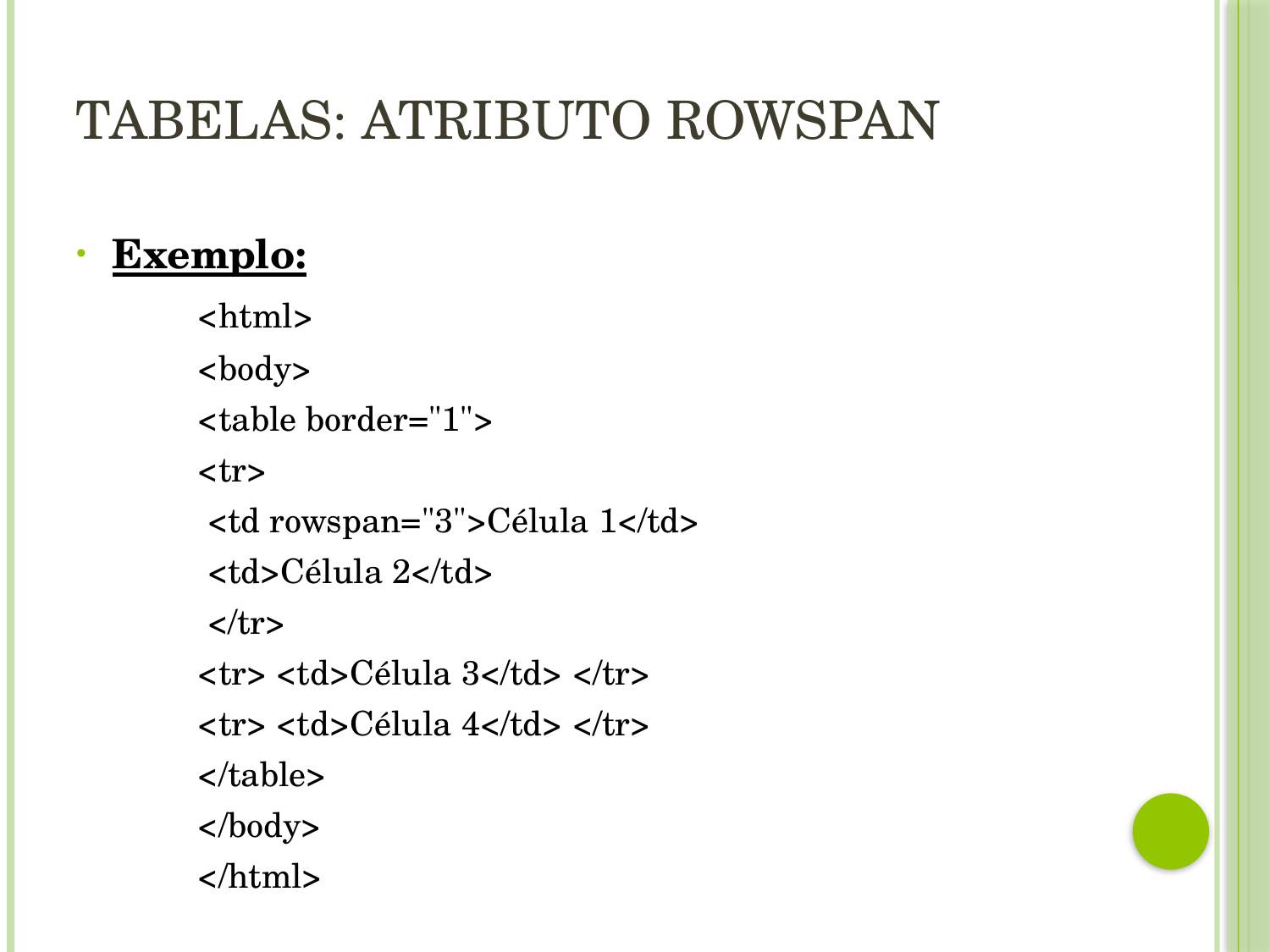

# Tabelas: Atributo rowspan
Exemplo:
	<html>
	<body>
	<table border="1">
 	<tr>
	 <td rowspan="3">Célula 1</td>
 	 <td>Célula 2</td>
	 </tr>
 	<tr> <td>Célula 3</td> </tr>
 	<tr> <td>Célula 4</td> </tr>
	</table>
	</body>
	</html>